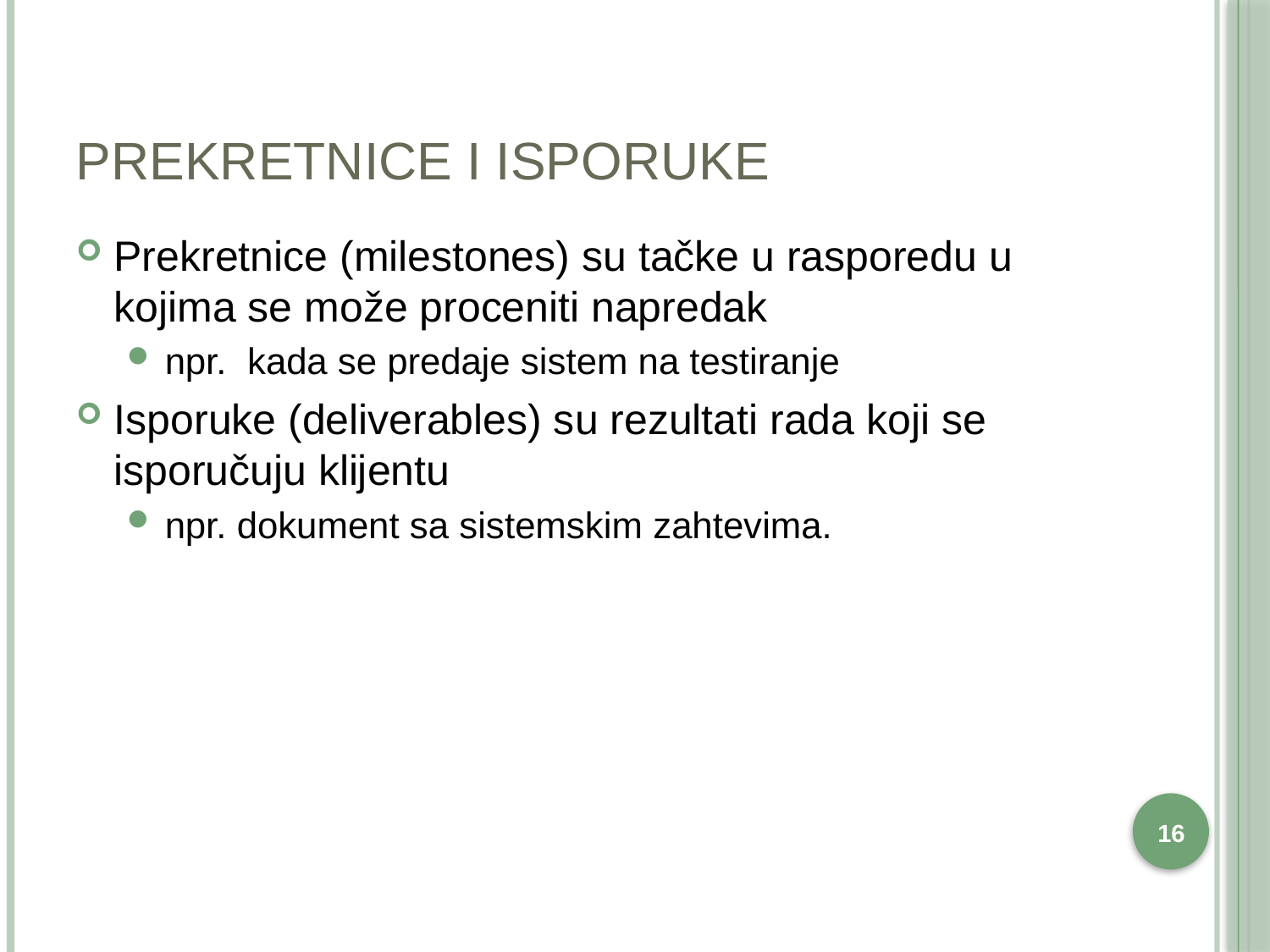

# Prekretnice i isporuke
Prekretnice (milestones) su tačke u rasporedu u kojima se može proceniti napredak
npr.  kada se predaje sistem na testiranje
Isporuke (deliverables) su rezultati rada koji se isporučuju klijentu
npr. dokument sa sistemskim zahtevima.
16